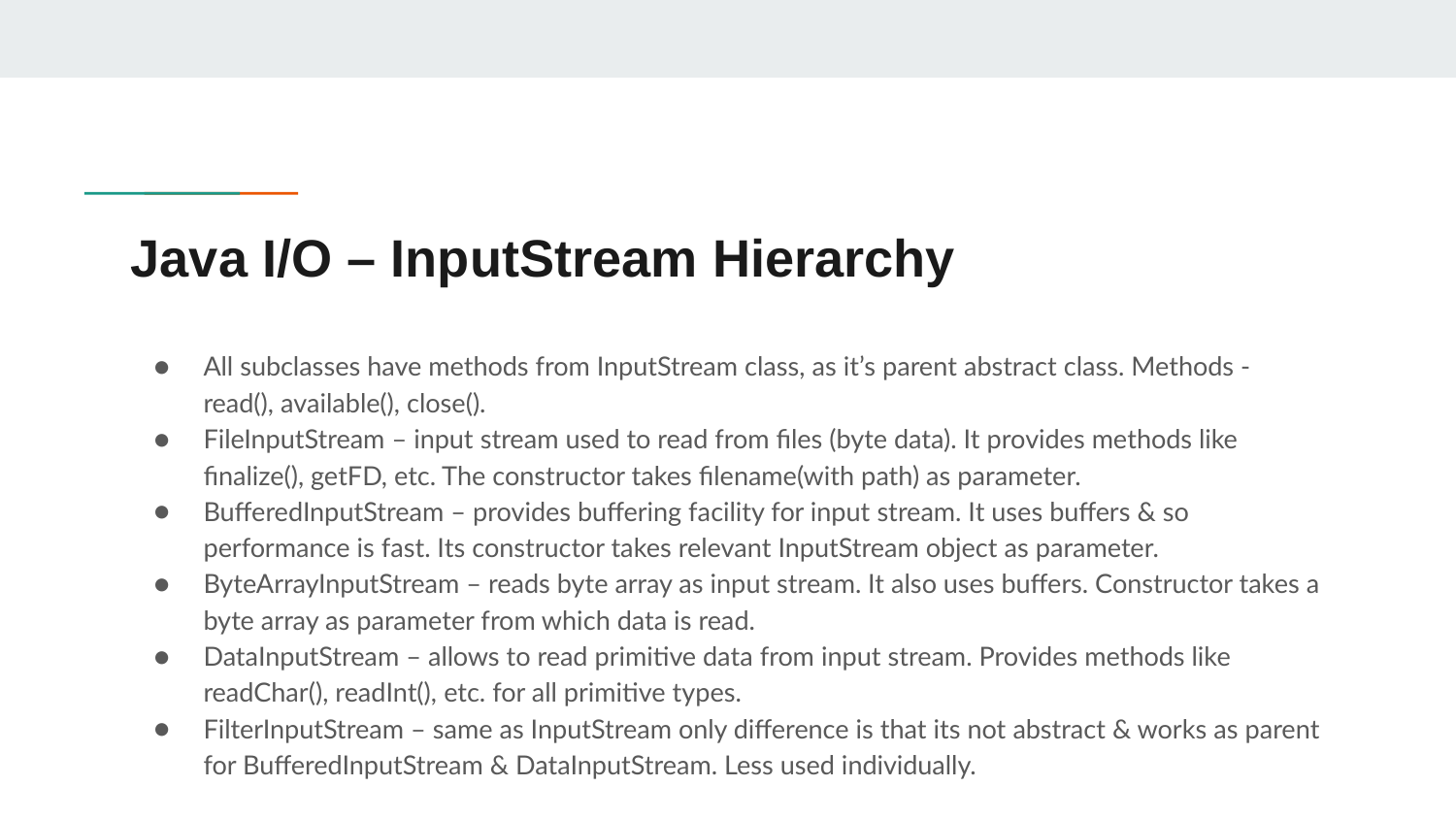

# Java I/O – InputStream Hierarchy
All subclasses have methods from InputStream class, as it’s parent abstract class. Methods - read(), available(), close().
FileInputStream – input stream used to read from files (byte data). It provides methods like finalize(), getFD, etc. The constructor takes filename(with path) as parameter.
BufferedInputStream – provides buffering facility for input stream. It uses buffers & so performance is fast. Its constructor takes relevant InputStream object as parameter.
ByteArrayInputStream – reads byte array as input stream. It also uses buffers. Constructor takes a byte array as parameter from which data is read.
DataInputStream – allows to read primitive data from input stream. Provides methods like readChar(), readInt(), etc. for all primitive types.
FilterInputStream – same as InputStream only difference is that its not abstract & works as parent for BufferedInputStream & DataInputStream. Less used individually.